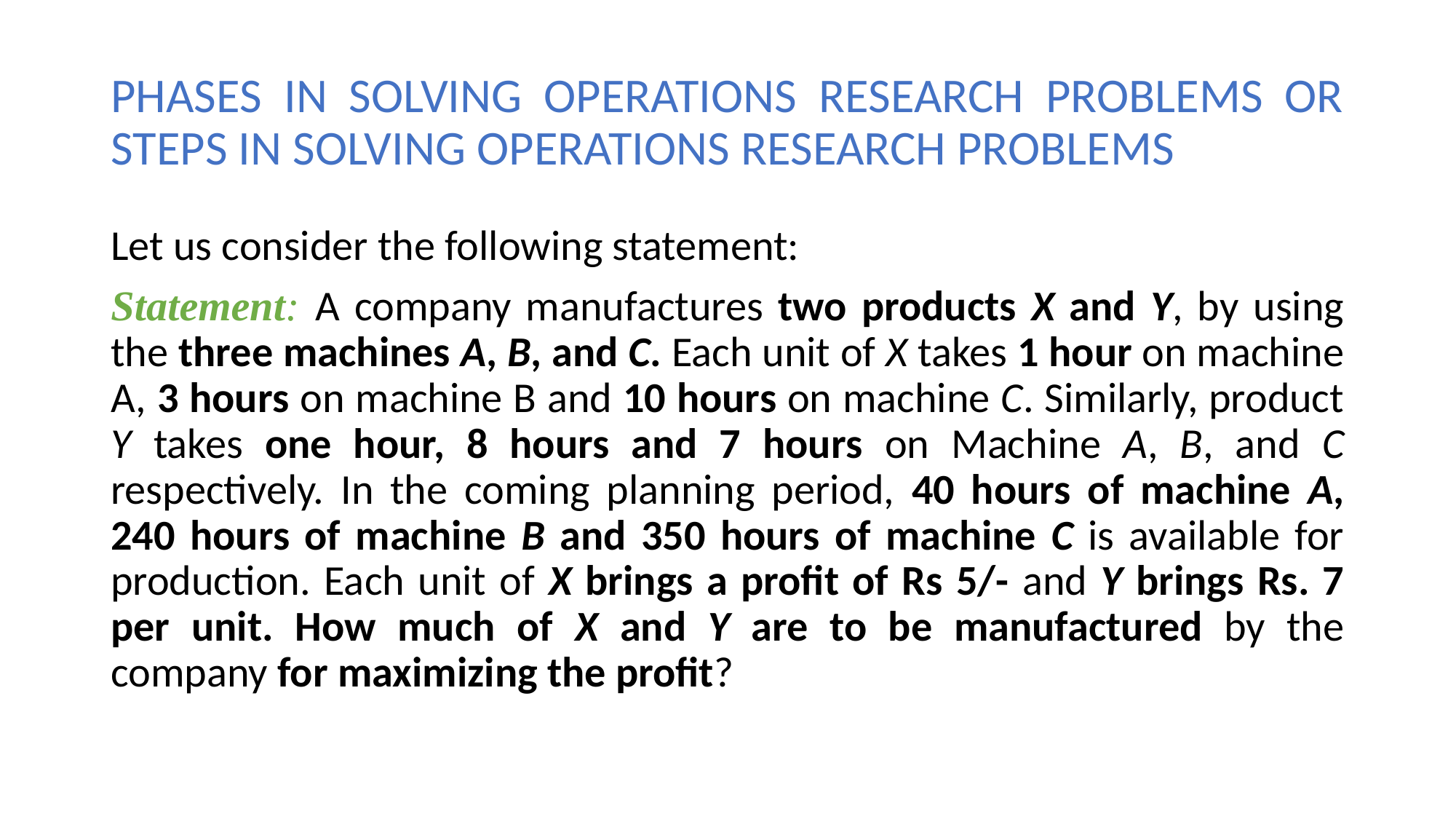

# PHASES IN SOLVING OPERATIONS RESEARCH PROBLEMS OR STEPS IN SOLVING OPERATIONS RESEARCH PROBLEMS
Let us consider the following statement:
Statement: A company manufactures two products X and Y, by using the three machines A, B, and C. Each unit of X takes 1 hour on machine A, 3 hours on machine B and 10 hours on machine C. Similarly, product Y takes one hour, 8 hours and 7 hours on Machine A, B, and C respectively. In the coming planning period, 40 hours of machine A, 240 hours of machine B and 350 hours of machine C is available for production. Each unit of X brings a profit of Rs 5/- and Y brings Rs. 7 per unit. How much of X and Y are to be manufactured by the company for maximizing the profit?